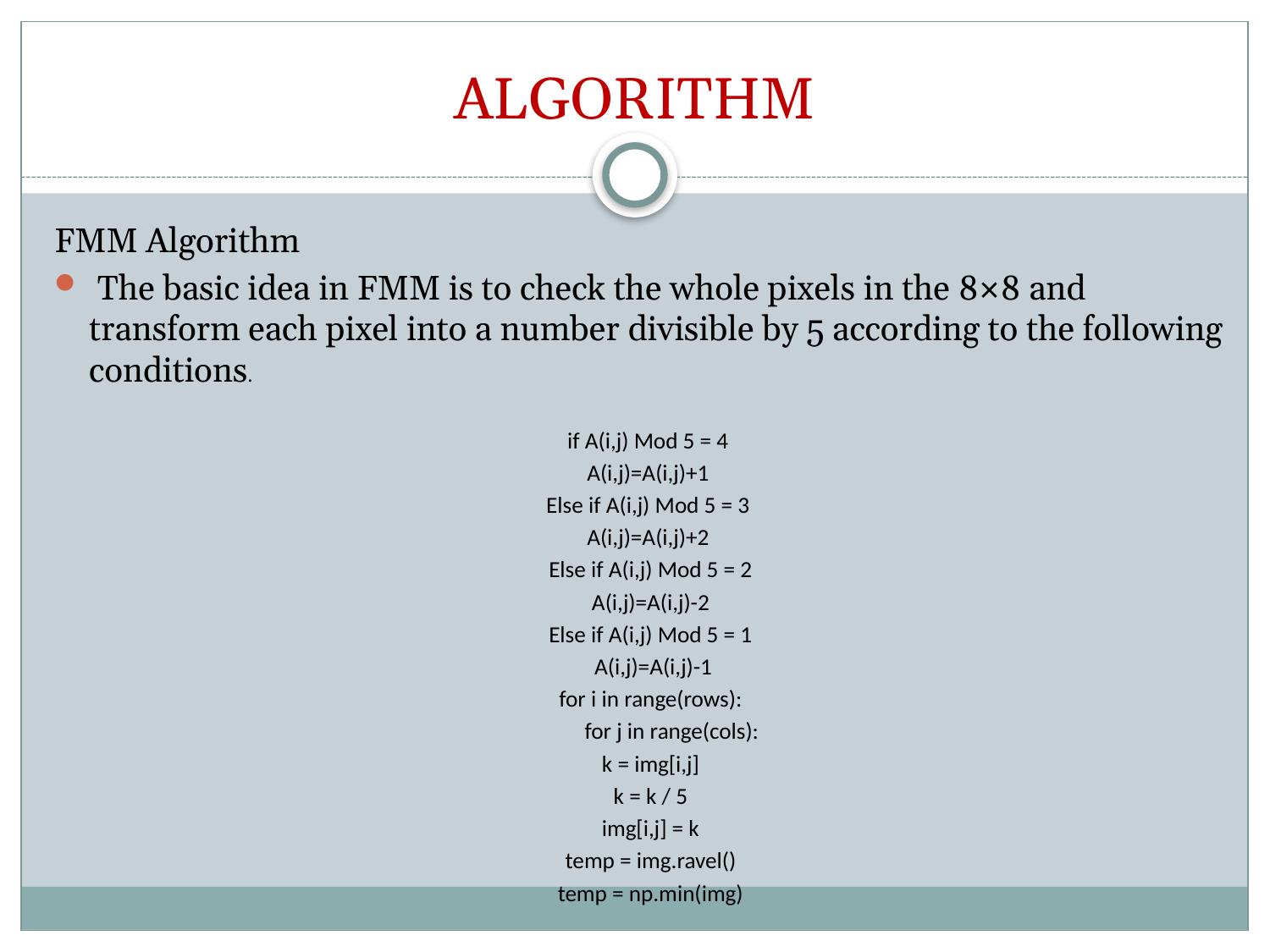

# ALGORITHM
FMM Algorithm
 The basic idea in FMM is to check the whole pixels in the 8×8 and transform each pixel into a number divisible by 5 according to the following conditions.

if A(i,j) Mod 5 = 4
A(i,j)=A(i,j)+1
Else if A(i,j) Mod 5 = 3
A(i,j)=A(i,j)+2
Else if A(i,j) Mod 5 = 2
 A(i,j)=A(i,j)-2
Else if A(i,j) Mod 5 = 1
 A(i,j)=A(i,j)-1
for i in range(rows):
        for j in range(cols):
k = img[i,j]
k = k / 5
img[i,j] = k
temp = img.ravel()
temp = np.min(img)